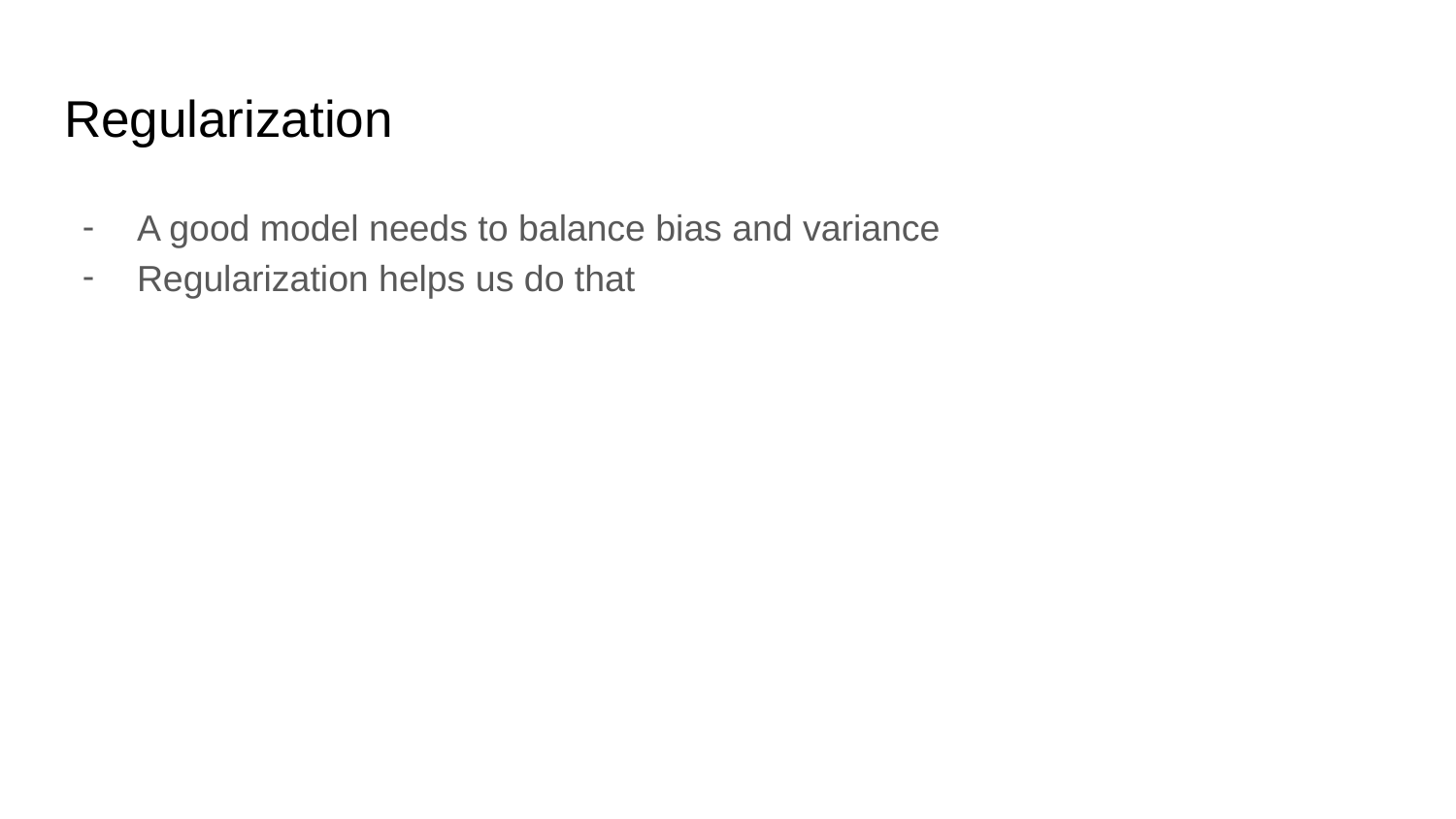

# Regularization
A good model needs to balance bias and variance
Regularization helps us do that